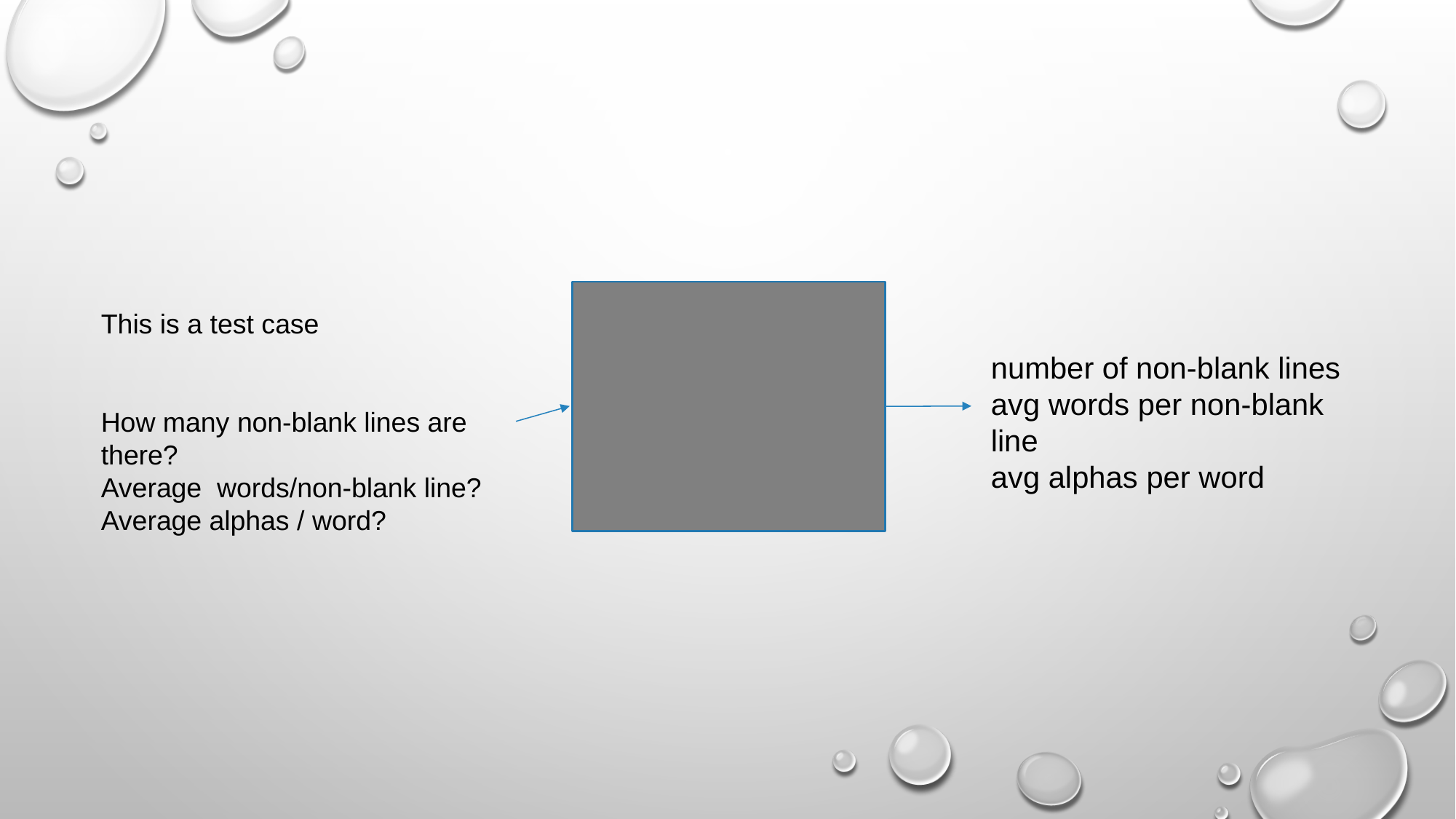

This is a test case

How many non-blank lines are there?
Average  words/non-blank line?
Average alphas / word?
number of non-blank lines
avg words per non-blank line
avg alphas per word